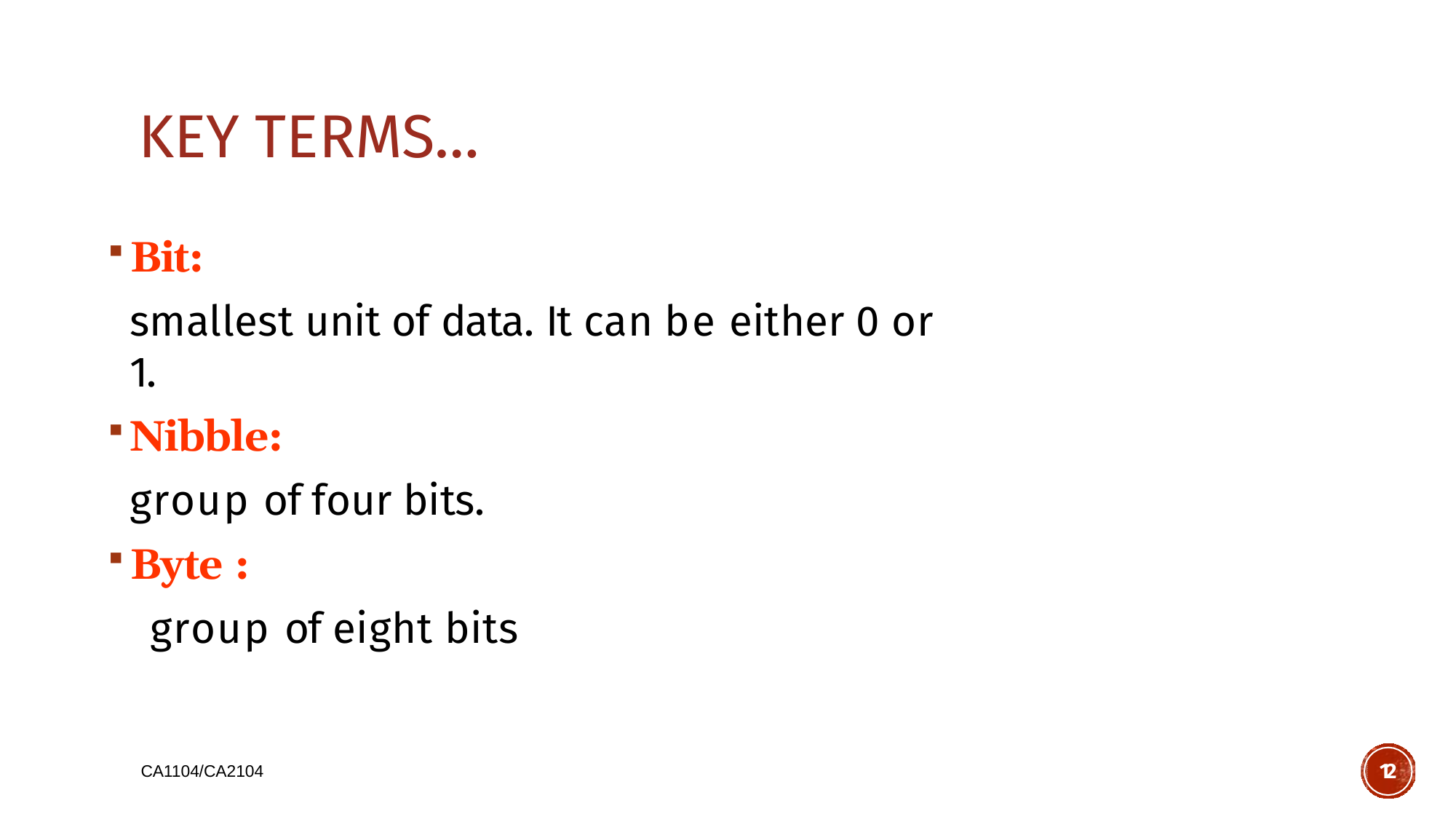

# KEY TERMS…
Bit:
smallest unit of data. It can be either 0 or 1.
Nibble:
group of four bits.
Byte :
group of eight bits
12
CA1104/CA2104